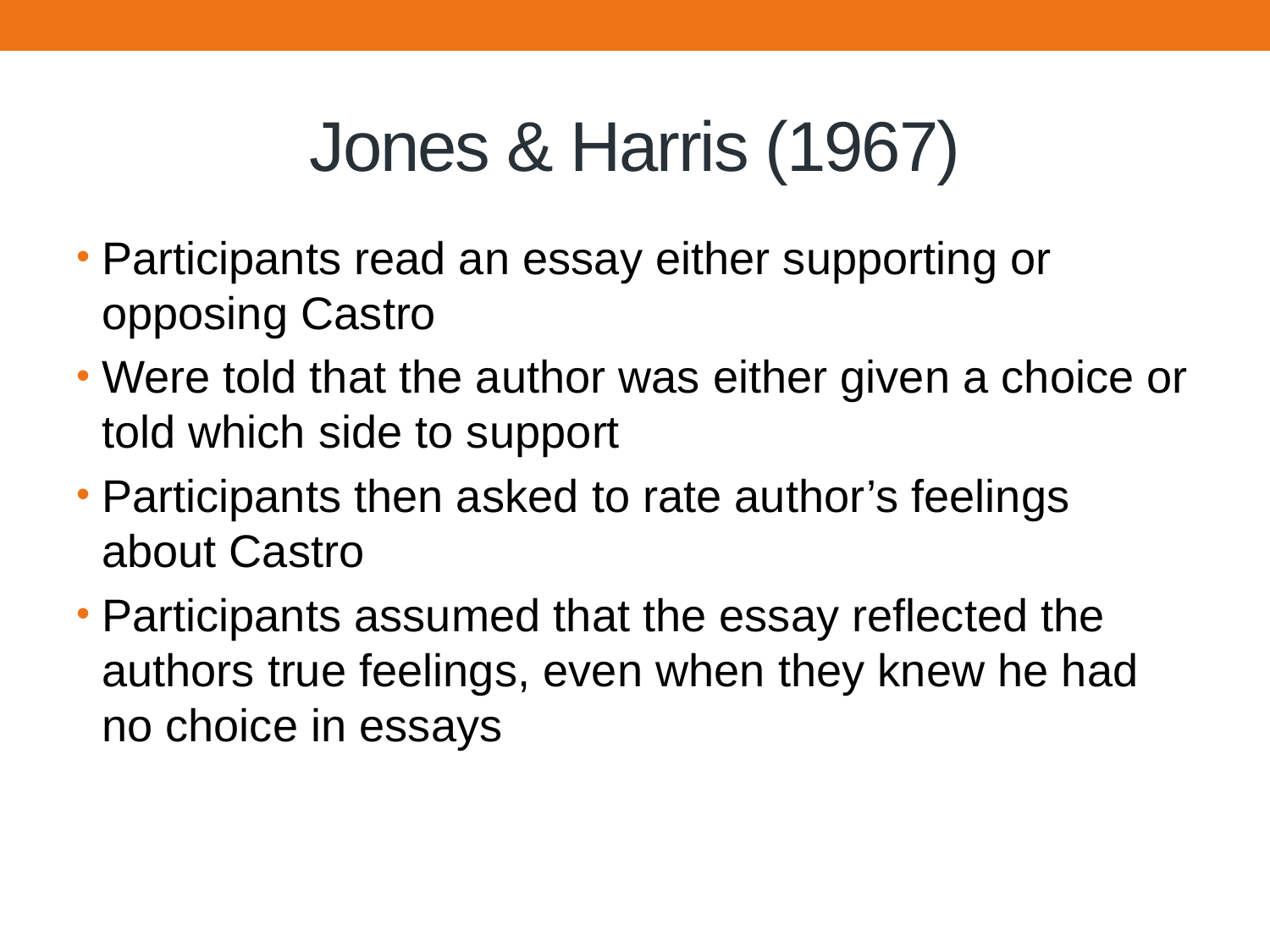

# Jones & Harris (1967)
Participants read an essay either supporting or opposing Castro
Were told that the author was either given a choice or told which side to support
Participants then asked to rate author’s feelings about Castro
Participants assumed that the essay reflected the authors true feelings, even when they knew he had no choice in essays